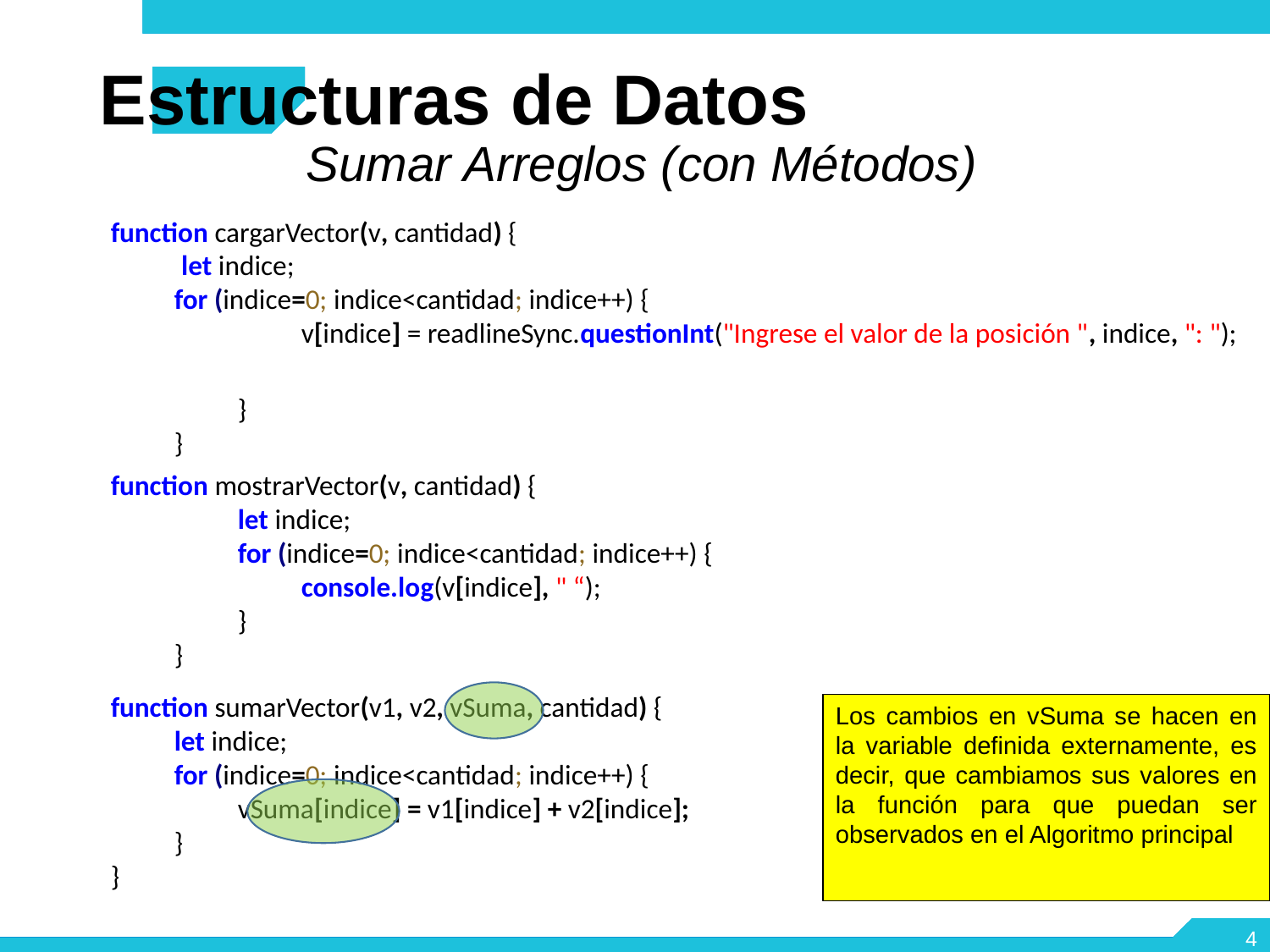

Estructuras de Datos
 Sumar Arreglos (con Métodos)
function cargarVector(v, cantidad) {
         let indice;
for (indice=0; indice<cantidad; indice++) {
v[indice] = readlineSync.questionInt("Ingrese el valor de la posición ", indice, ": ");

}
}

function mostrarVector(v, cantidad) {
	let indice;
	for (indice=0; indice<cantidad; indice++) {
	console.log(v[indice], " “);
	}
}

function sumarVector(v1, v2, vSuma, cantidad) {
          let indice;
for (indice=0; indice<cantidad; indice++) {
vSuma[indice] = v1[indice] + v2[indice];
          }
}

Los cambios en vSuma se hacen en la variable definida externamente, es decir, que cambiamos sus valores en la función para que puedan ser observados en el Algoritmo principal

4